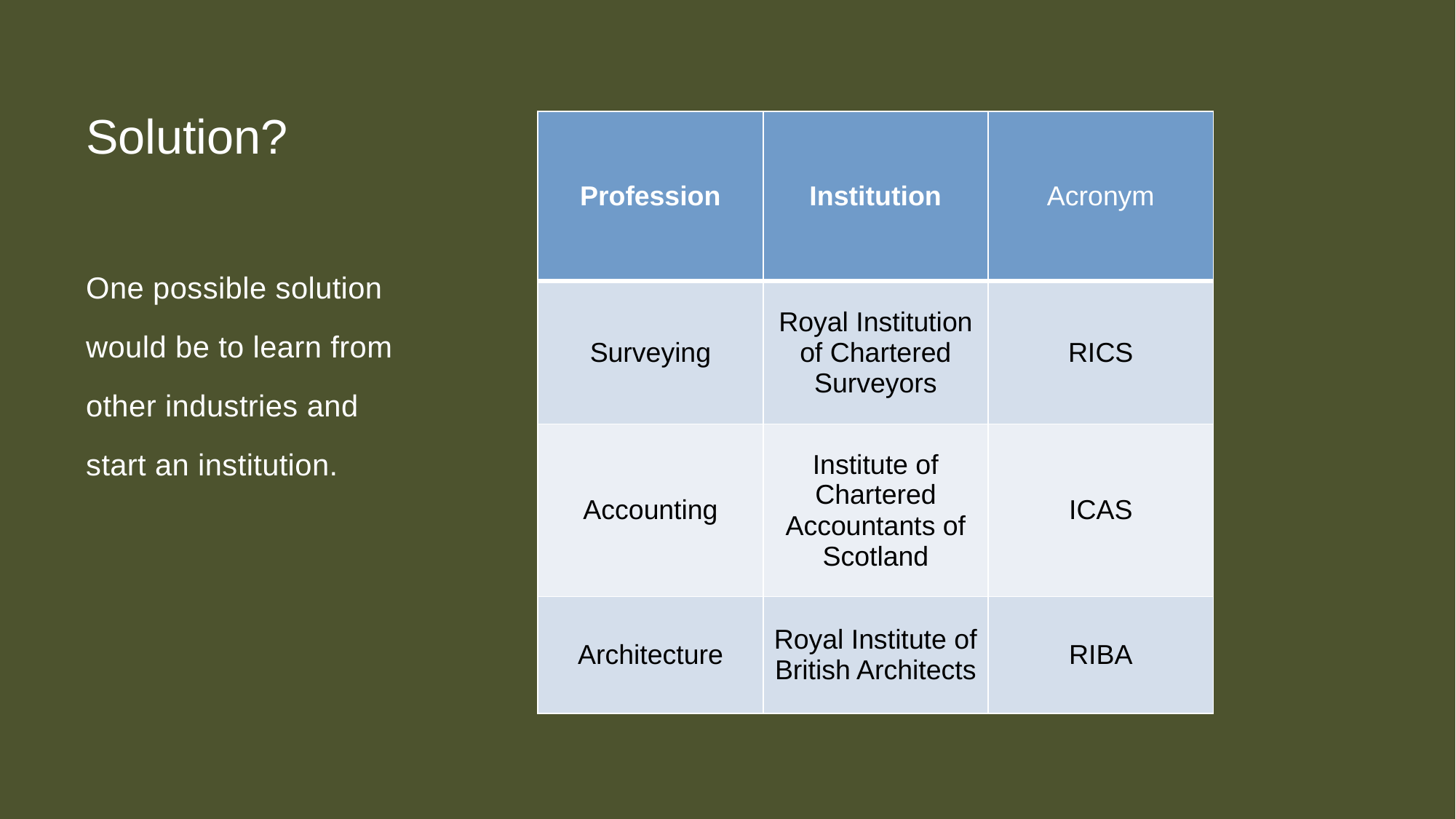

# Solution?
| Profession | Institution | Acronym |
| --- | --- | --- |
| Surveying | Royal Institution of Chartered Surveyors | RICS |
| Accounting | Institute of Chartered Accountants of Scotland | ICAS |
| Architecture | Royal Institute of British Architects | RIBA |
One possible solution
would be to learn from
other industries and
start an institution.